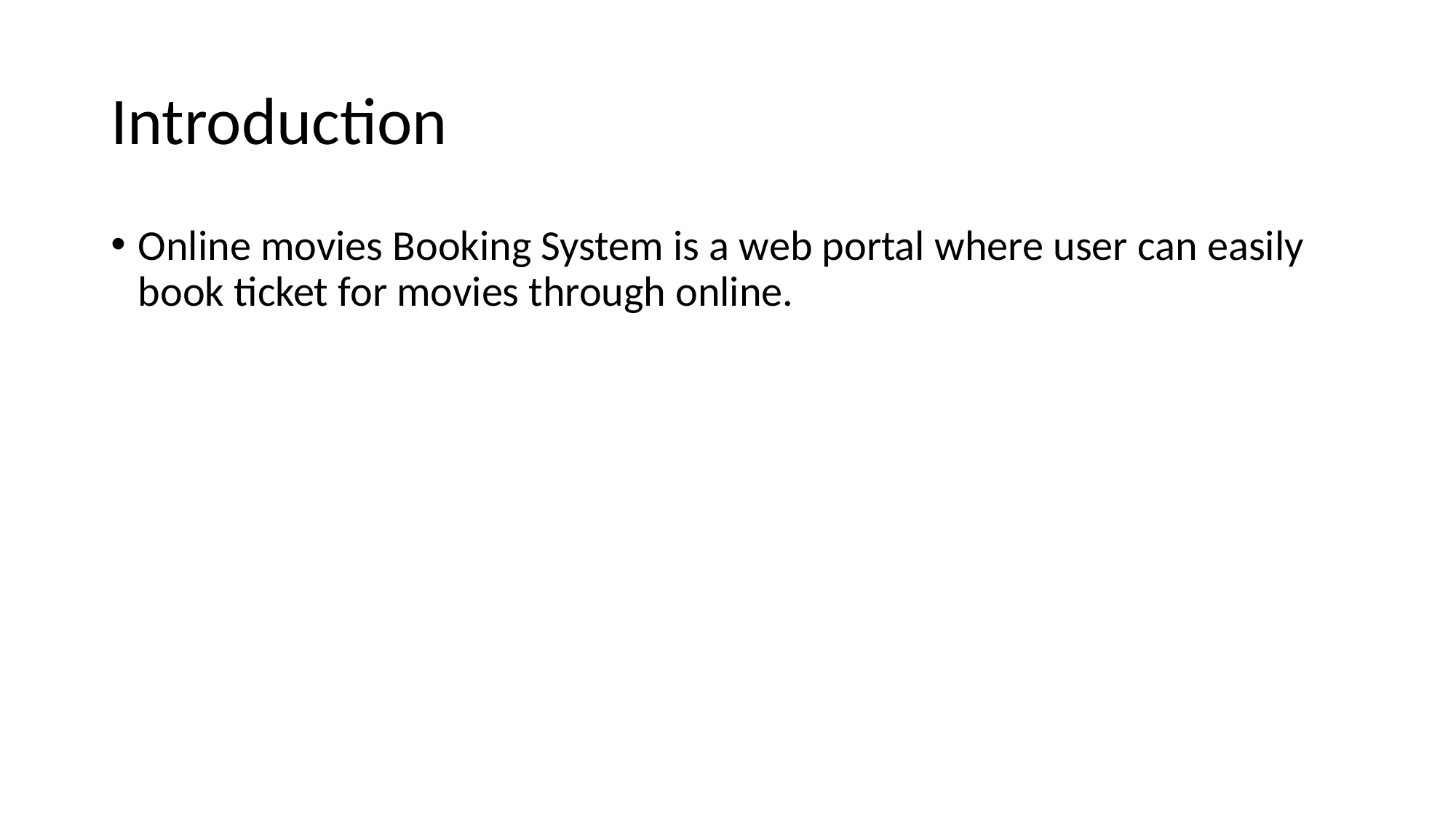

# Introduction
Online movies Booking System is a web portal where user can easily book ticket for movies through online.